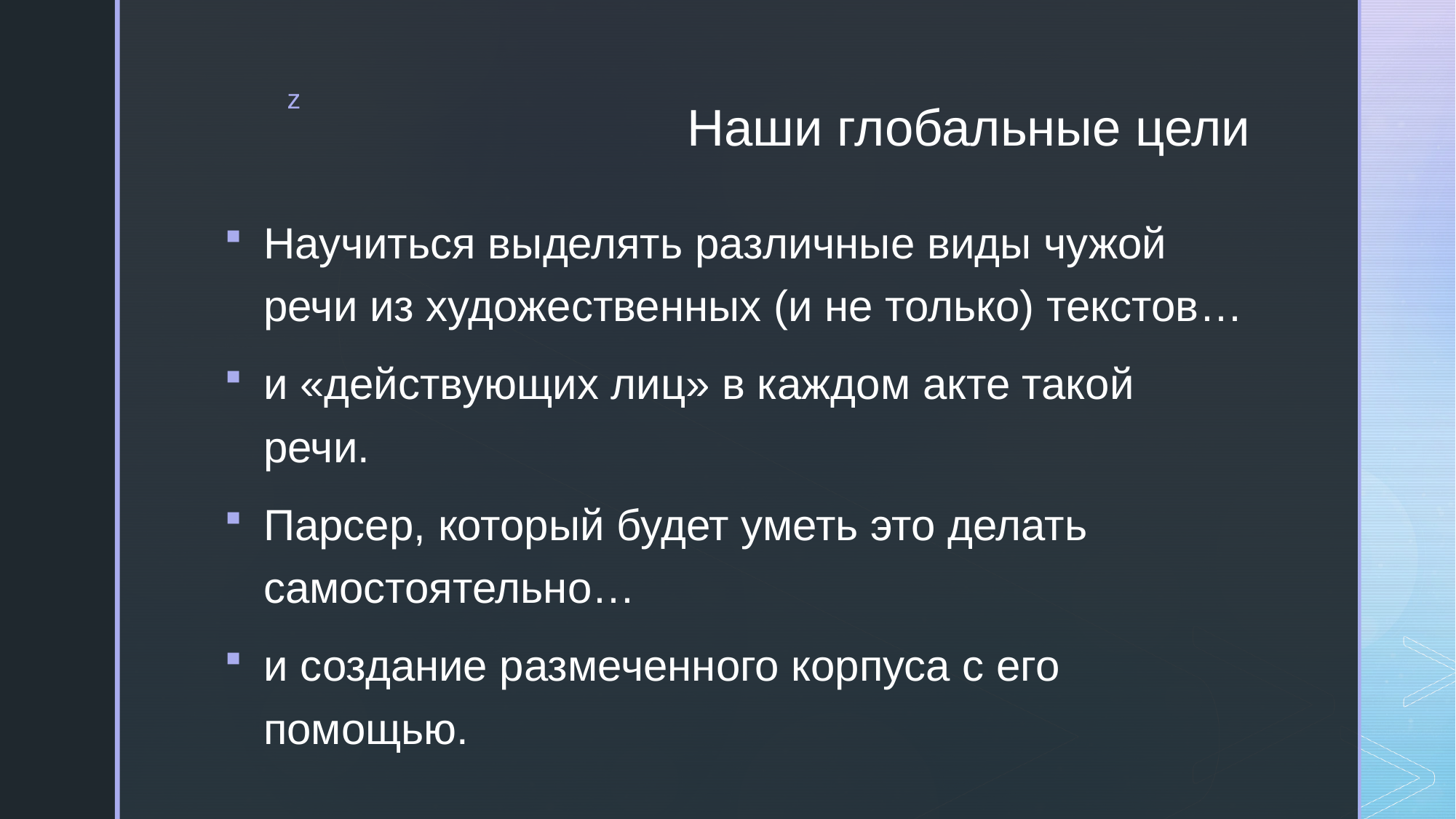

# Наши глобальные цели
Научиться выделять различные виды чужой речи из художественных (и не только) текстов…
и «действующих лиц» в каждом акте такой речи.
Парсер, который будет уметь это делать самостоятельно…
и создание размеченного корпуса с его помощью.